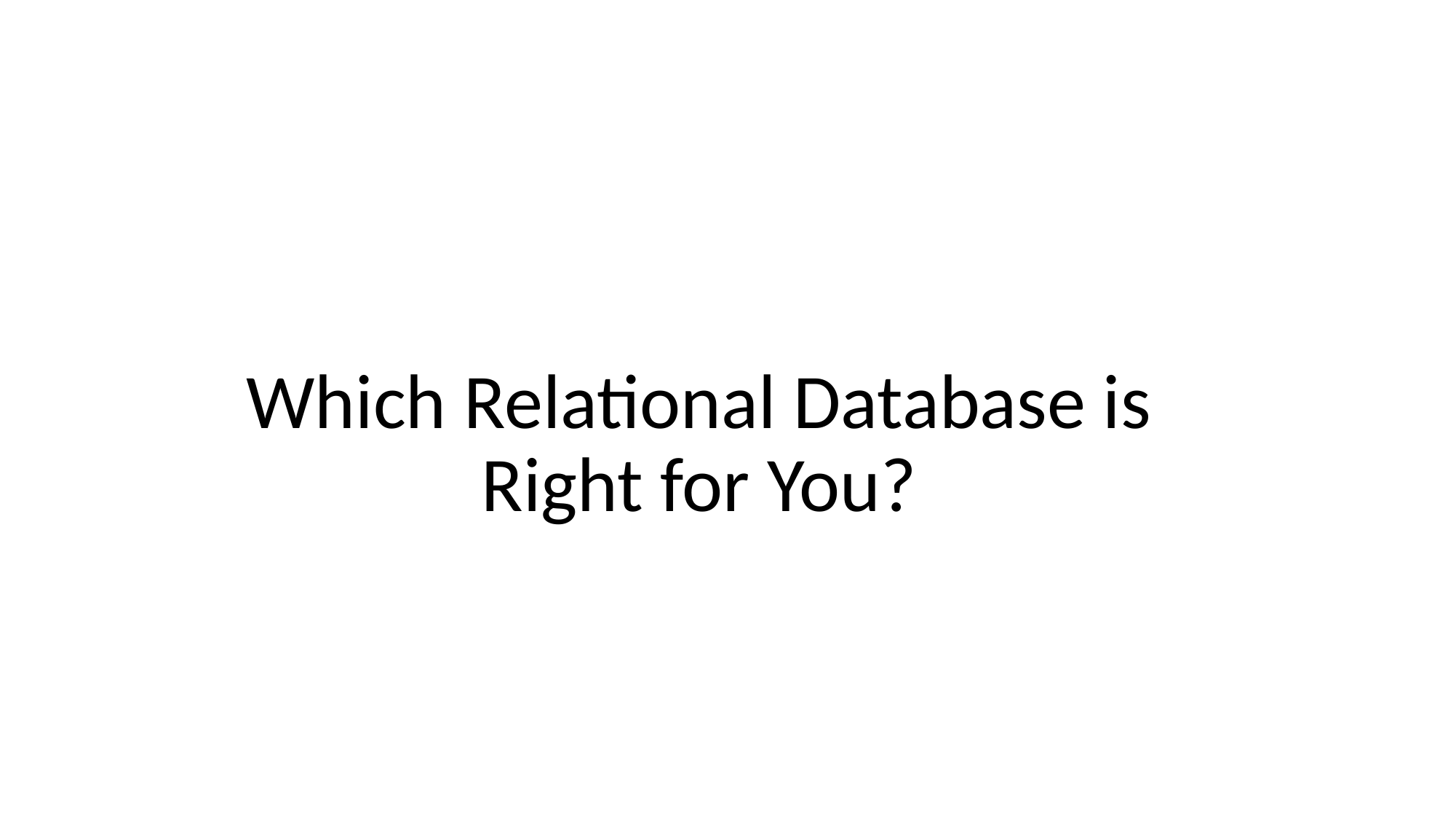

# Which Relational Database is Right for You?